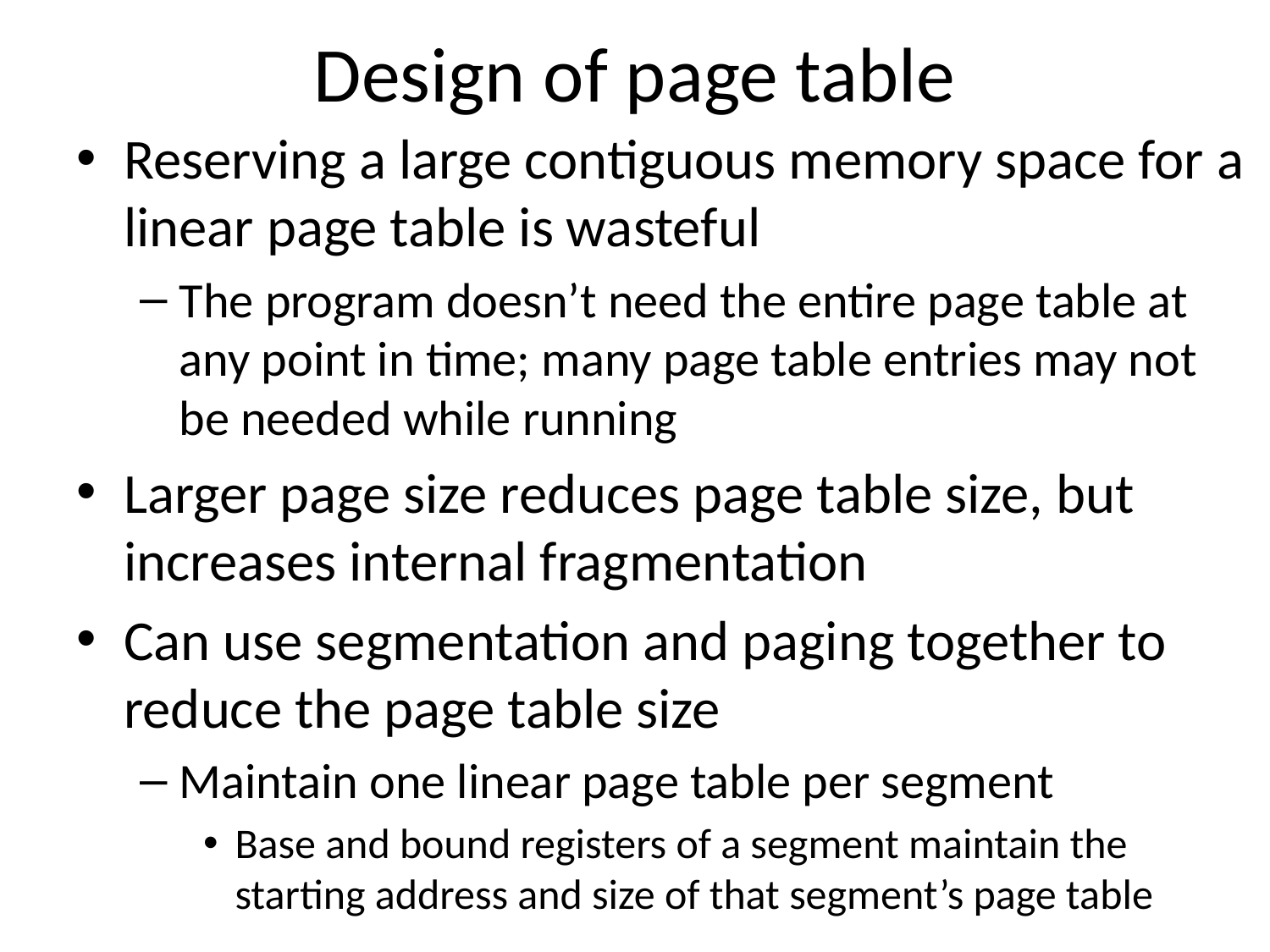

# Design of page table
Reserving a large contiguous memory space for a linear page table is wasteful
The program doesn’t need the entire page table at any point in time; many page table entries may not be needed while running
Larger page size reduces page table size, but increases internal fragmentation
Can use segmentation and paging together to reduce the page table size
Maintain one linear page table per segment
Base and bound registers of a segment maintain the starting address and size of that segment’s page table